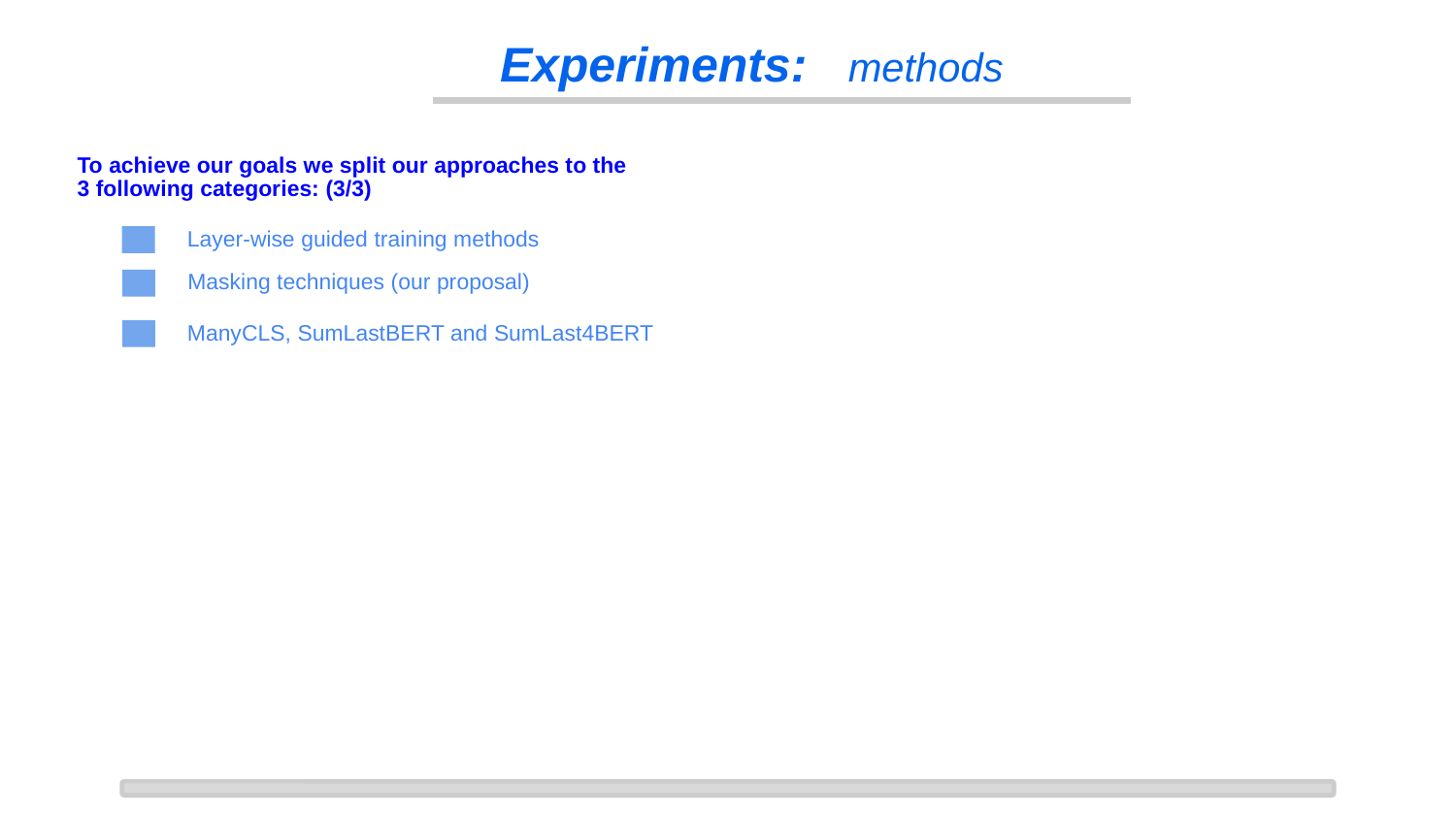

Experiments:   methods
To achieve our goals we split our approaches to the 3 following categories: (3/3)
Layer-wise guided training methods

Masking techniques (our proposal)

ManyCLS, SumLastBERT and SumLast4BERT